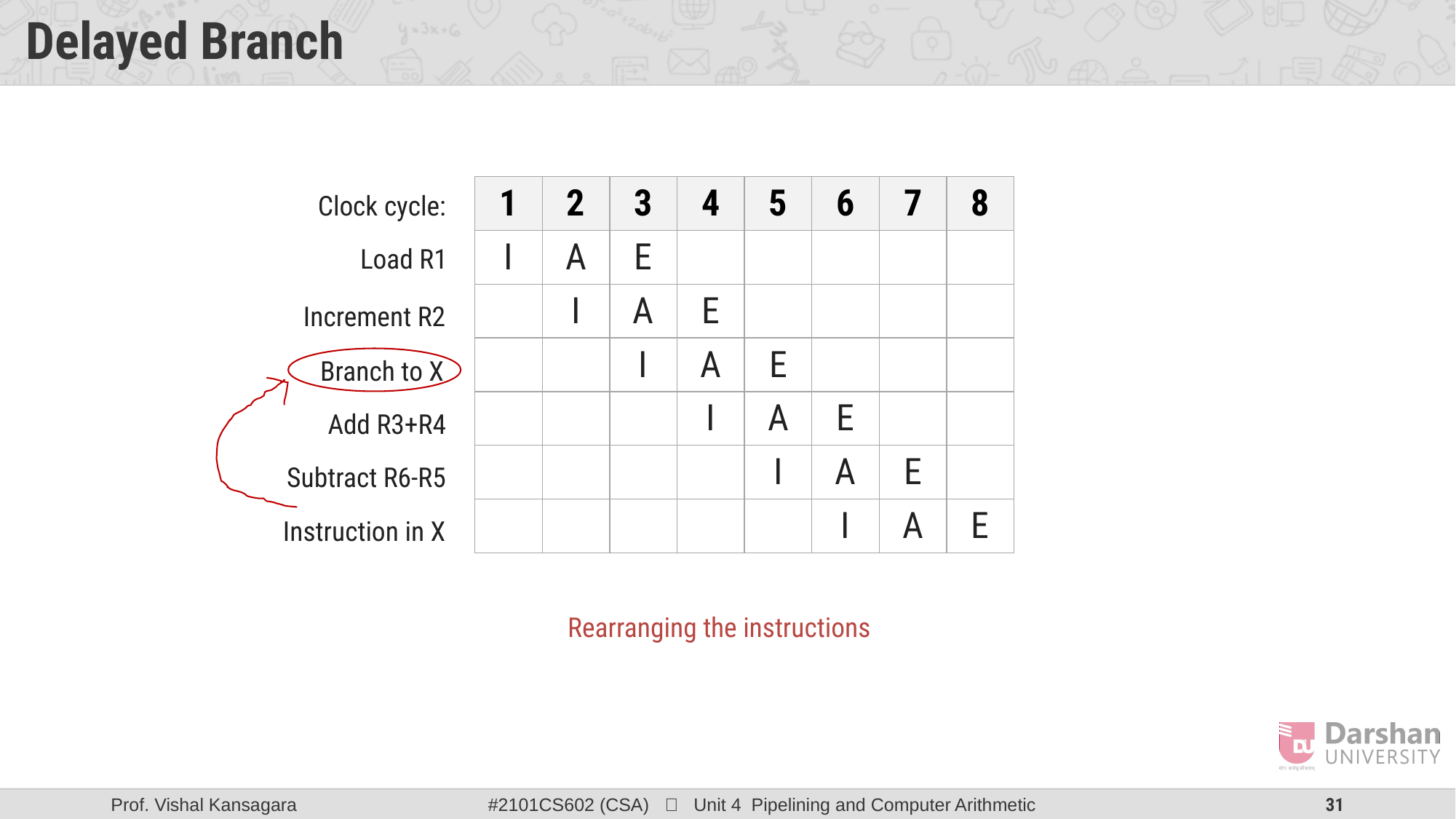

# Delayed Branch
| 1 | 2 | 3 | 4 | 5 | 6 | 7 | 8 |
| --- | --- | --- | --- | --- | --- | --- | --- |
| I | A | E |  |  |  |  |  |
|  | I | A | E |  |  |  |  |
|  |  | I | A | E |  |  |  |
|  |  |  | I | A | E |  |  |
|  |  |  |  | I | A | E |  |
|  |  |  |  |  | I | A | E |
Clock cycle:
Load R1
Increment R2

Branch to X

Add R3+R4
Subtract R6-R5
Instruction in X
Rearranging the instructions